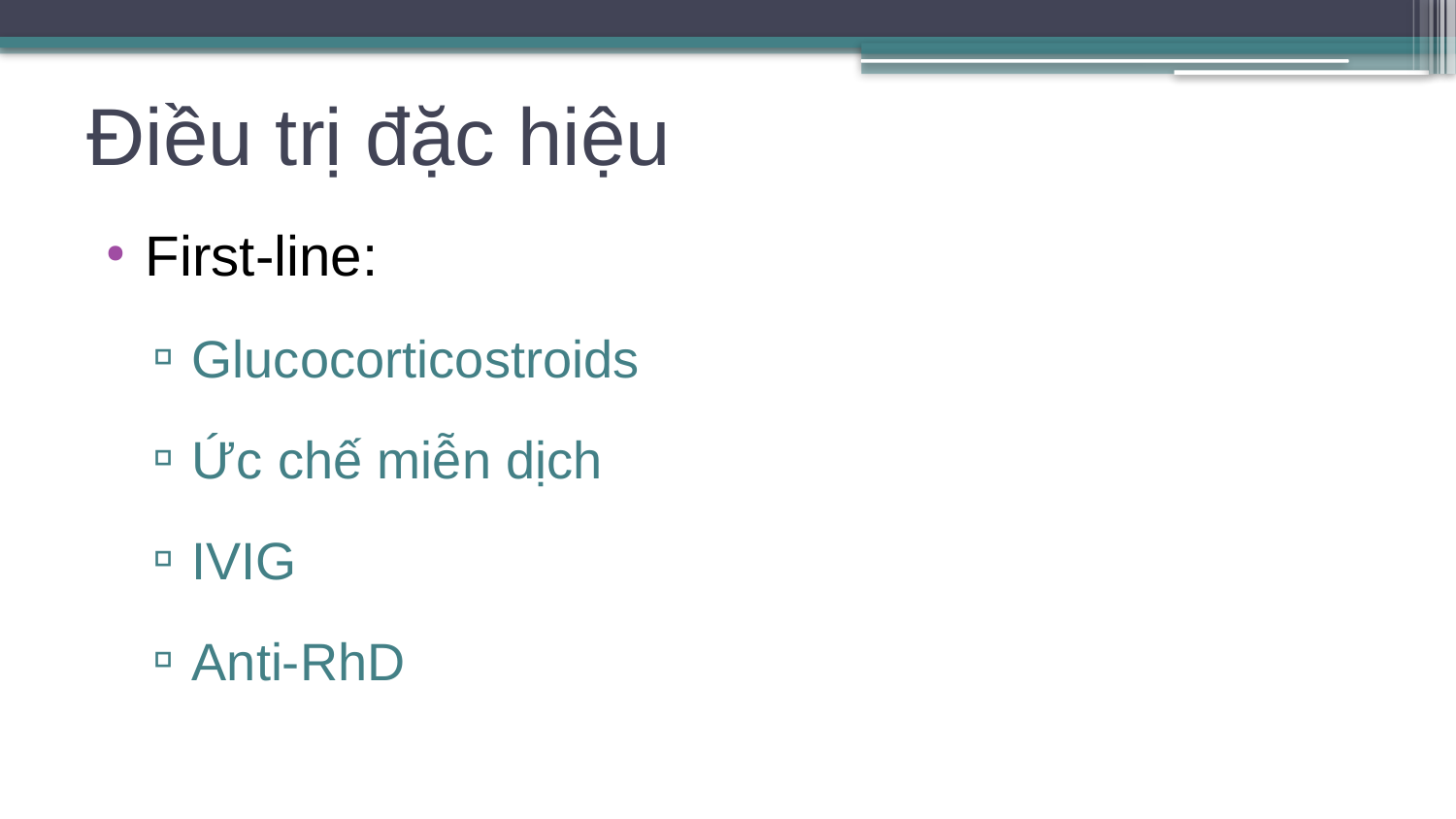

# Điều trị đặc hiệu
First-line:
Glucocorticostroids
Ức chế miễn dịch
IVIG
Anti-RhD